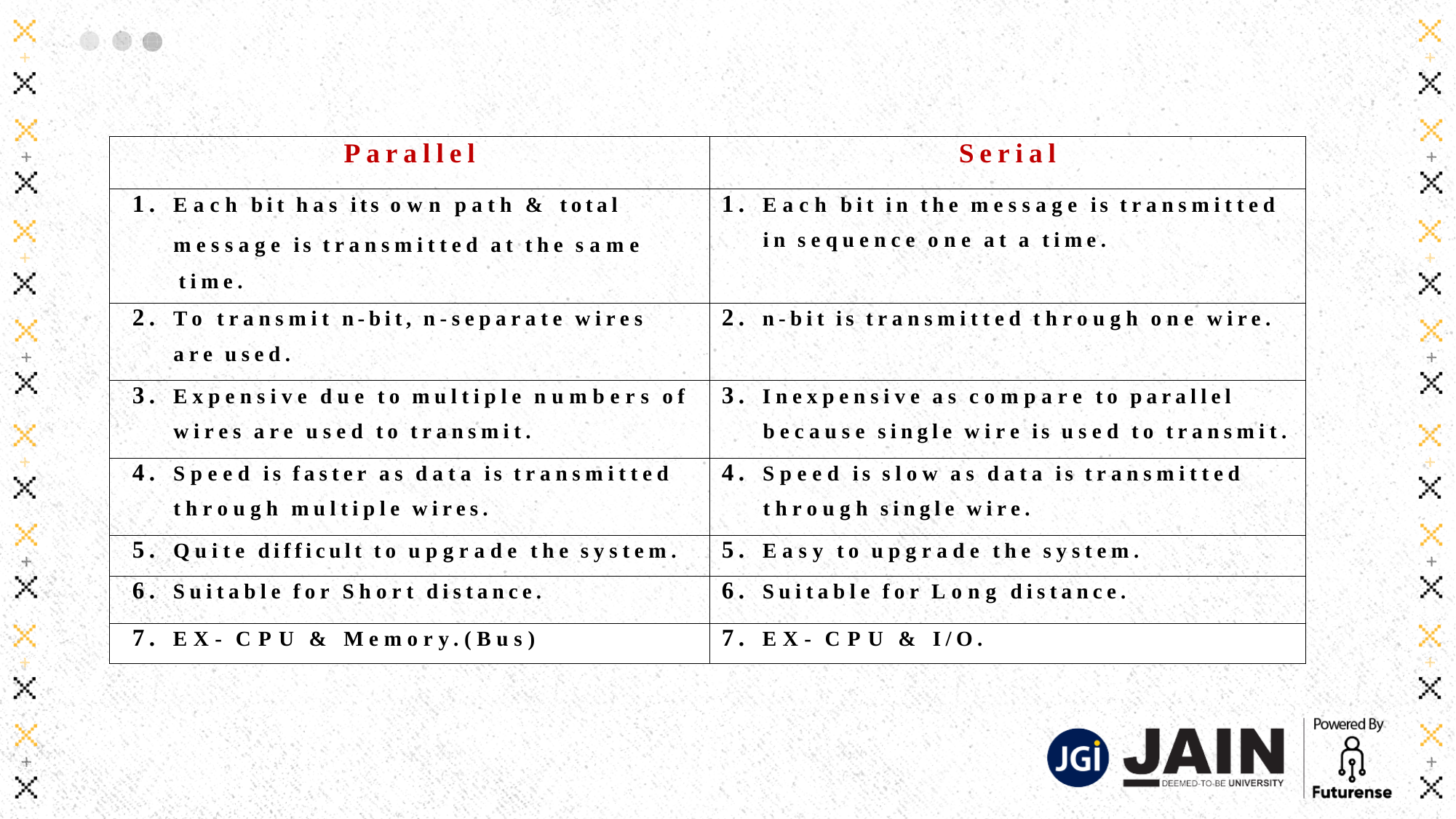

| Parallel | Serial |
| --- | --- |
| 1. Each bit has its own path & total message is transmitted at the same time. | 1. Each bit in the message is transmitted in sequence one at a time. |
| 2. To transmit n-bit, n-separate wires are used. | 2. n-bit is transmitted through one wire. |
| 3. Expensive due to multiple numbers of wires are used to transmit. | 3. Inexpensive as compare to parallel because single wire is used to transmit. |
| 4. Speed is faster as data is transmitted through multiple wires. | 4. Speed is slow as data is transmitted through single wire. |
| 5. Quite difficult to upgrade the system. | 5. Easy to upgrade the system. |
| 6. Suitable for Short distance. | 6. Suitable for Long distance. |
| 7. EX- CPU & Memory.(Bus) | 7. EX- CPU & I/O. |